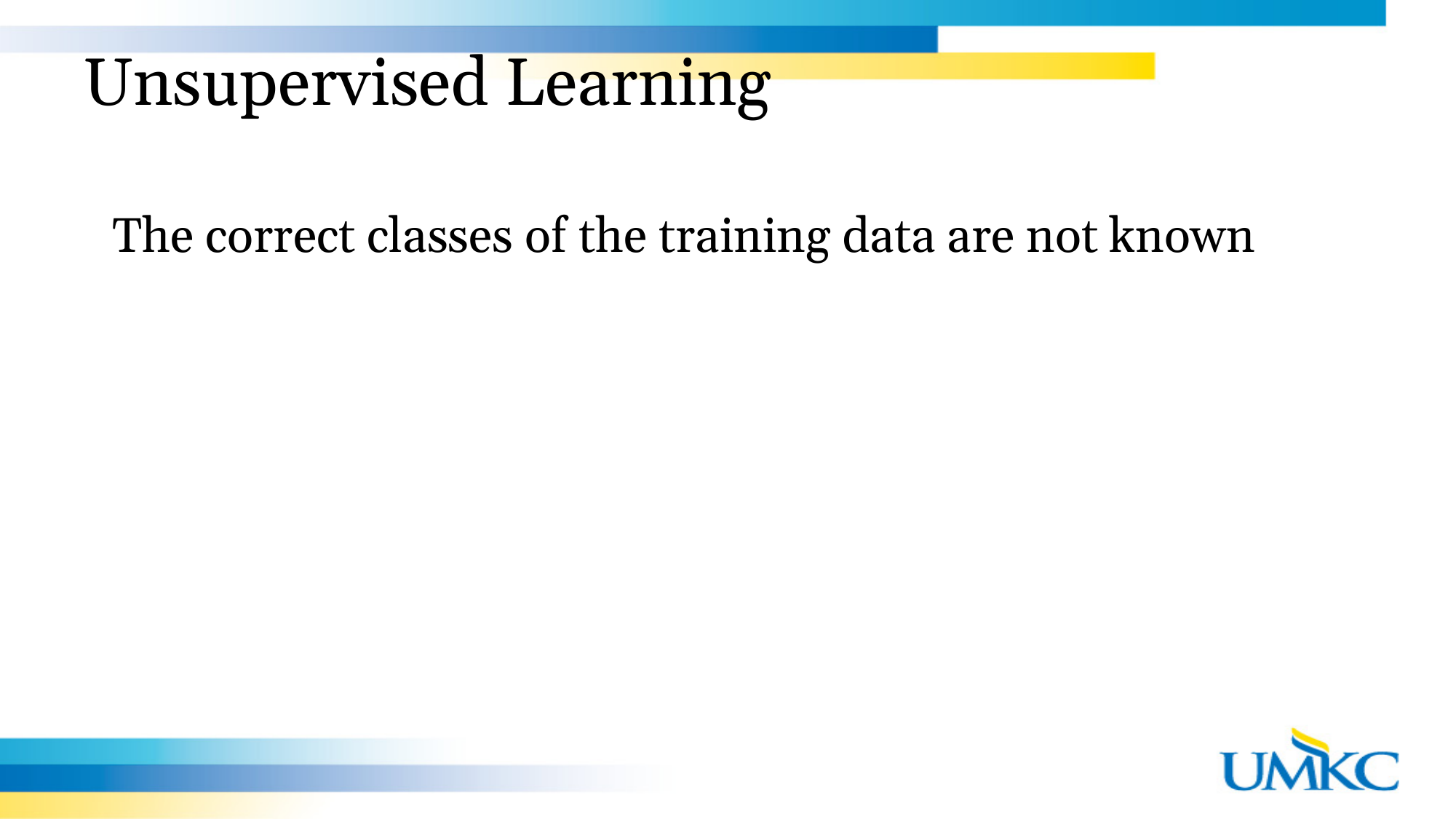

Unsupervised Learning
The correct classes of the training data are not known